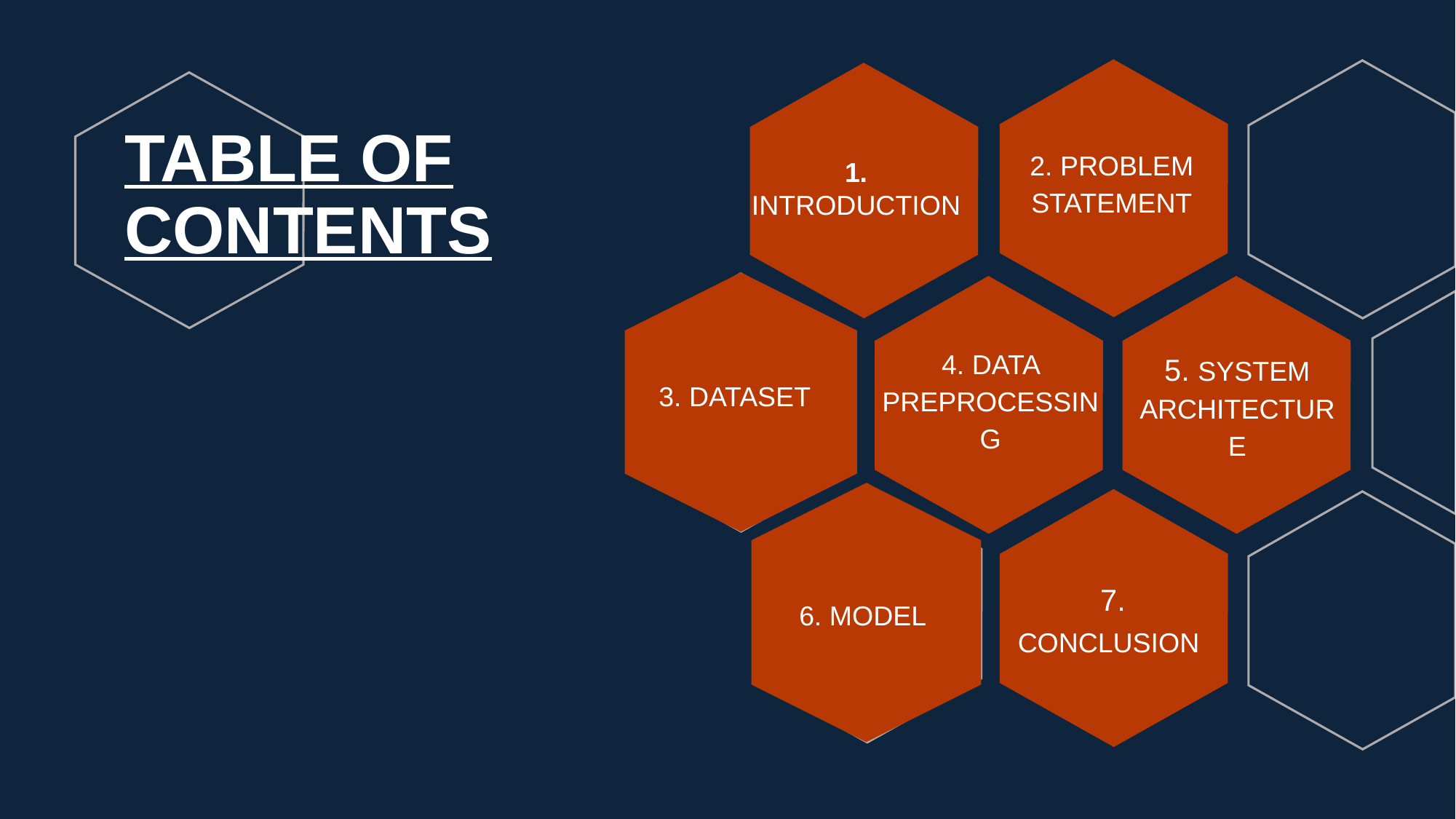

# TABLE OF CONTENTS
1. INTRODUCTION
2. PROBLEM STATEMENT

3. DATASET
4. DATA PREPROCESSING
5. SYSTEM ARCHITECTURE

7. CONCLUSION
6. MODEL